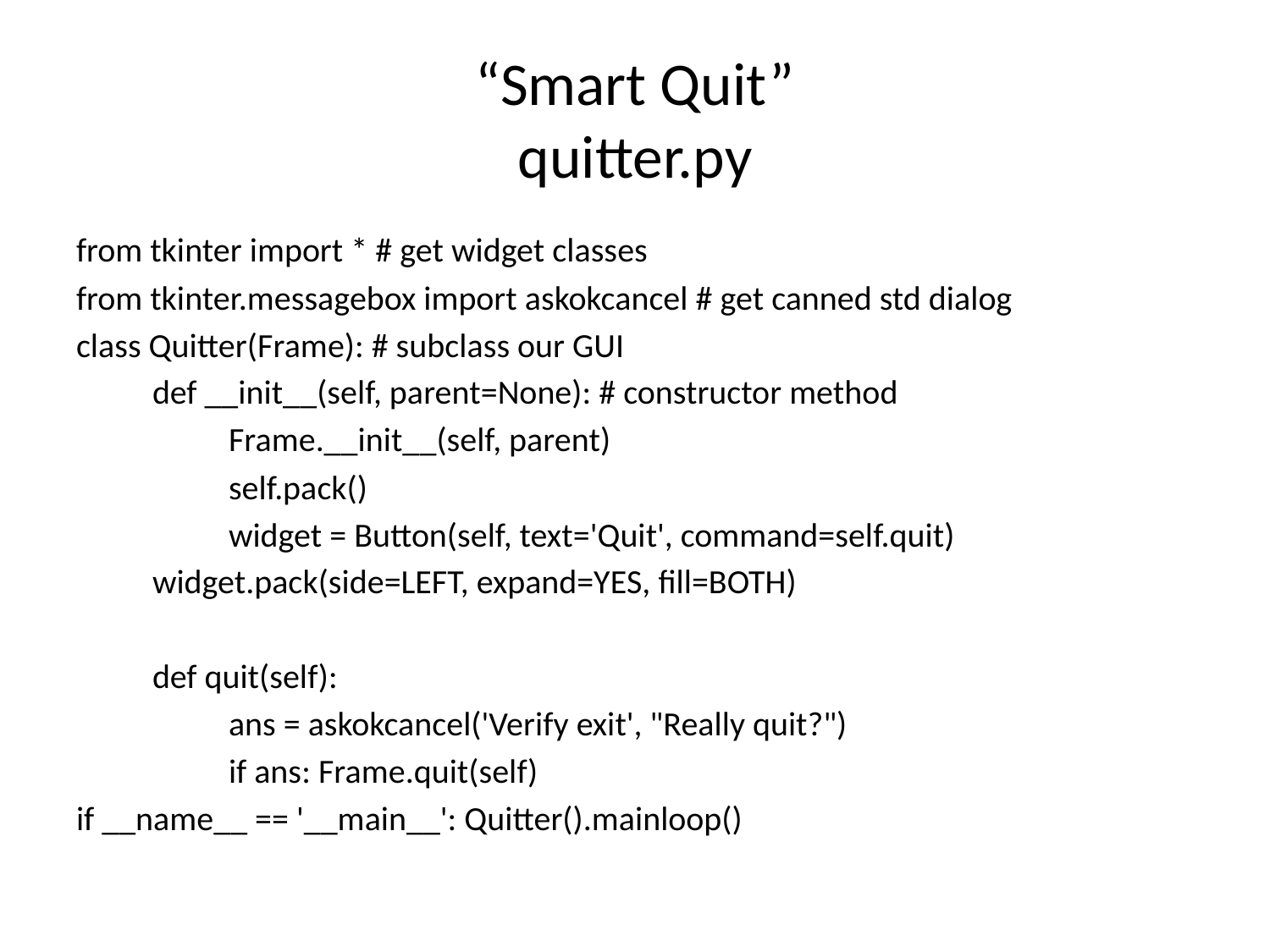

# “Smart Quit” quitter.py
from tkinter import * # get widget classes
from tkinter.messagebox import askokcancel # get canned std dialog
class Quitter(Frame): # subclass our GUI
	def __init__(self, parent=None): # constructor method
		Frame.__init__(self, parent)
		self.pack()
		widget = Button(self, text='Quit', command=self.quit)
	widget.pack(side=LEFT, expand=YES, fill=BOTH)

	def quit(self):
		ans = askokcancel('Verify exit', "Really quit?")
		if ans: Frame.quit(self)
if __name__ == '__main__': Quitter().mainloop()